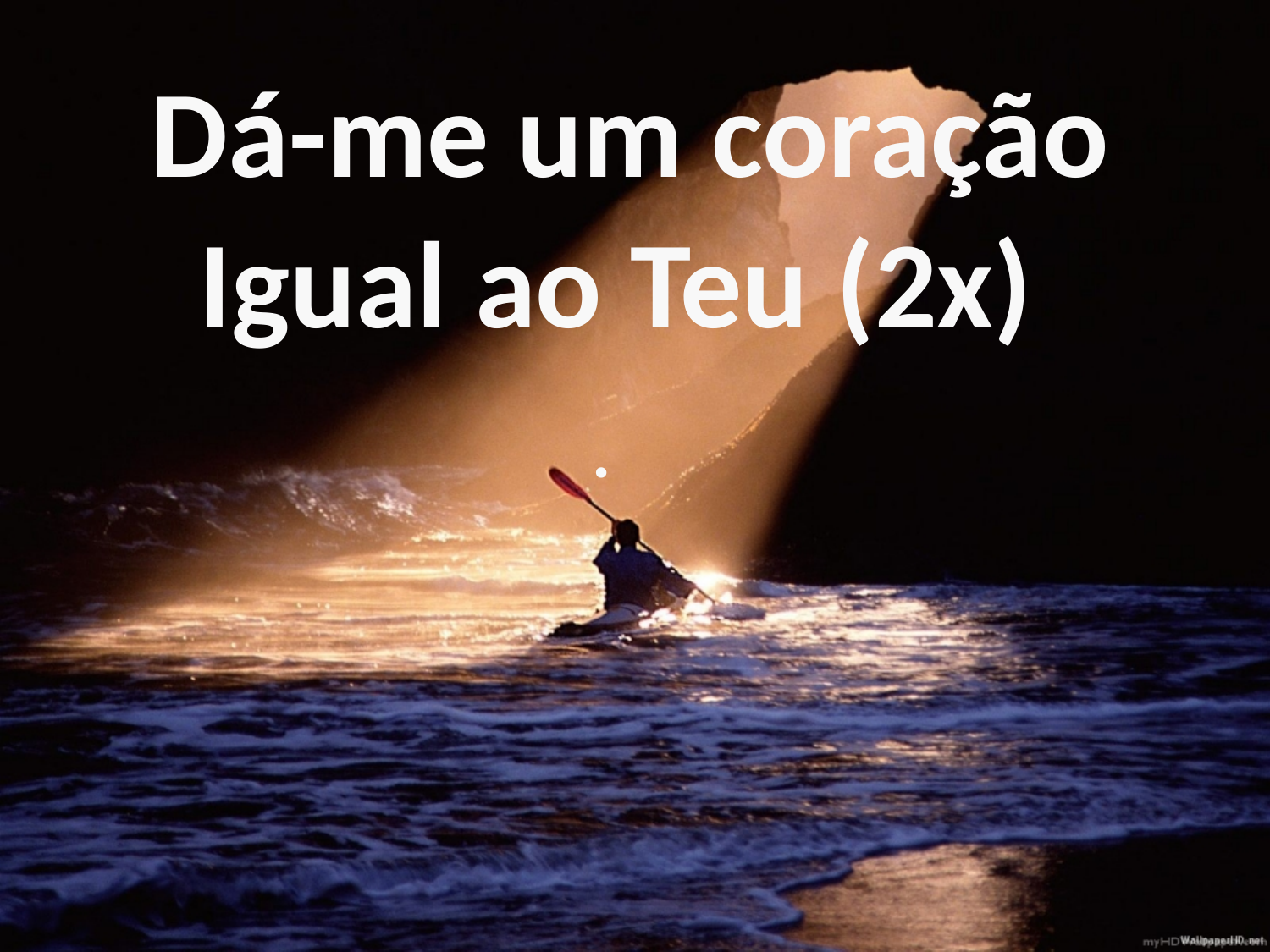

Dá-me um coração
Igual ao Teu (2x)
.